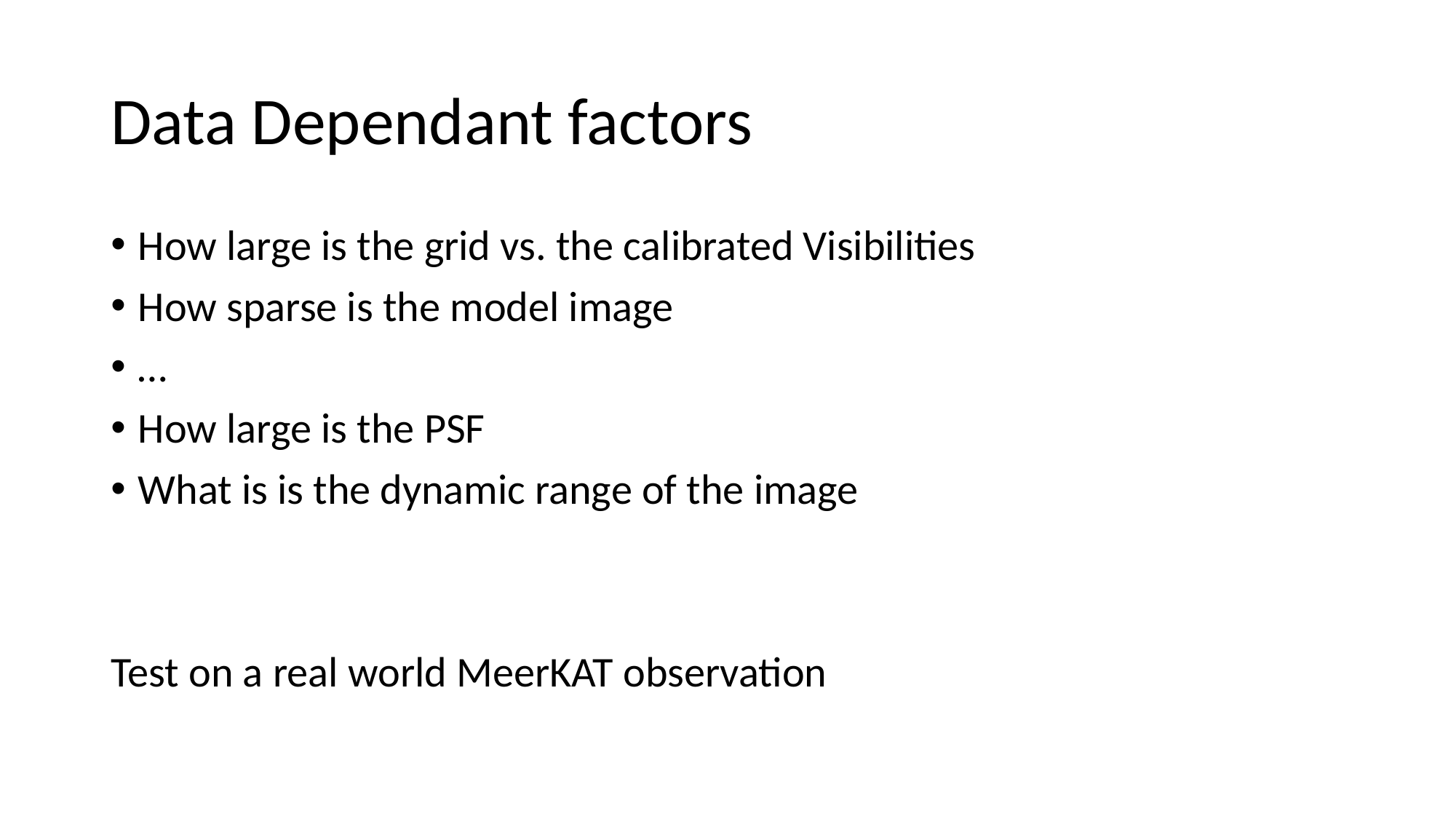

# Data Dependant factors
How large is the grid vs. the calibrated Visibilities
How sparse is the model image
…
How large is the PSF
What is is the dynamic range of the image

Test on a real world MeerKAT observation